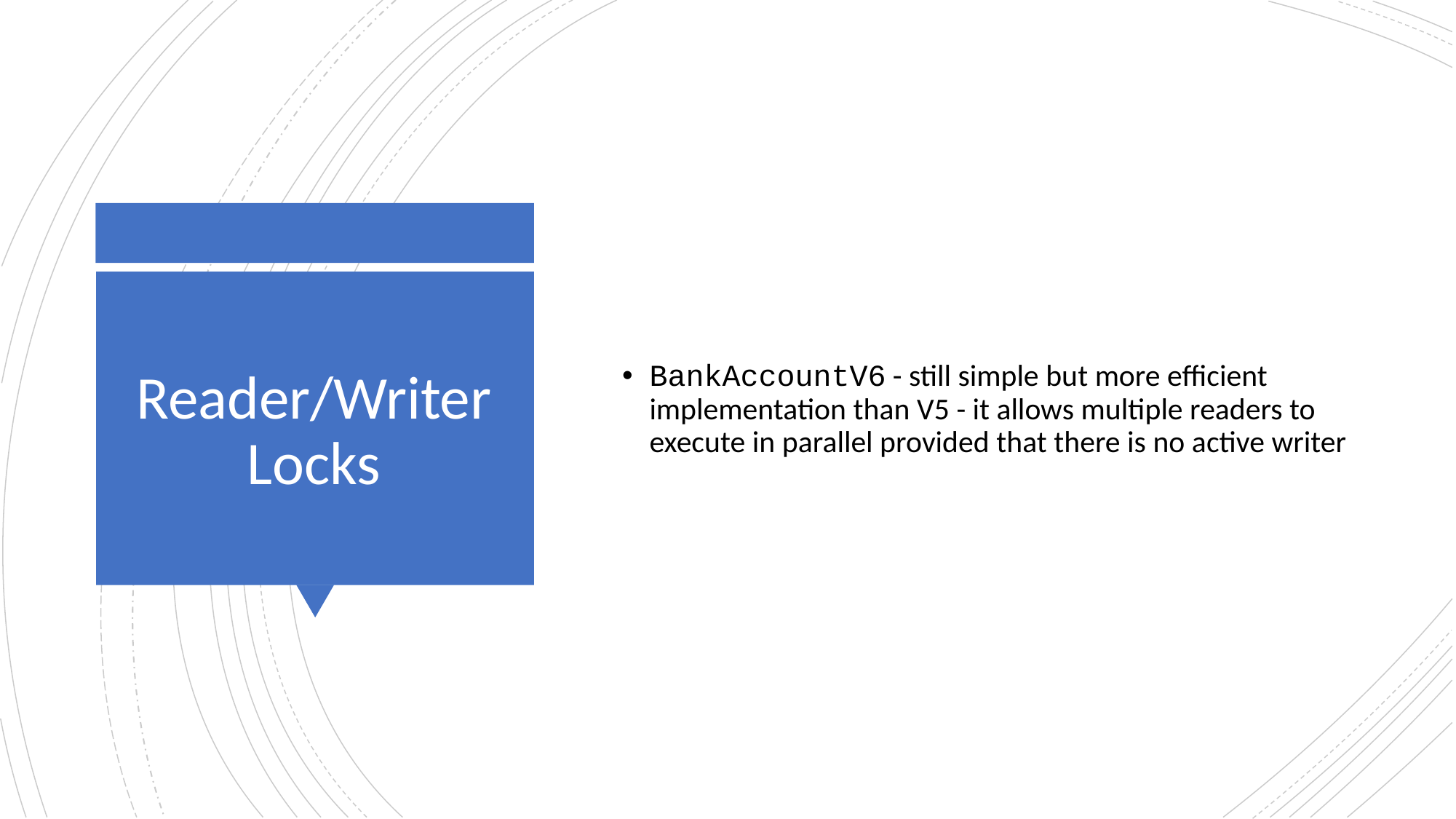

BankAccountV6 - still simple but more efficient implementation than V5 - it allows multiple readers to execute in parallel provided that there is no active writer

# Reader/Writer Locks